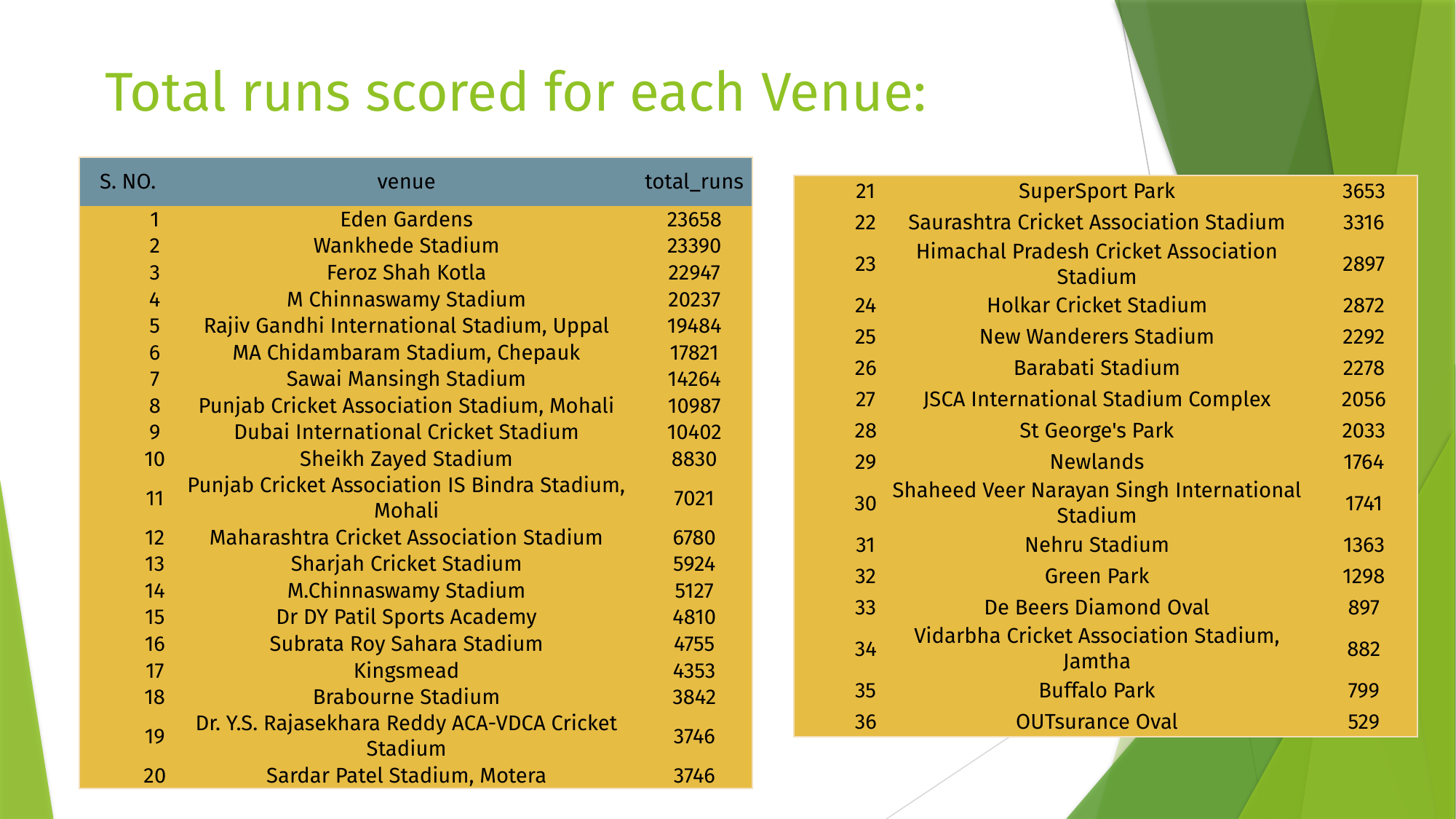

# Total runs scored for each Venue:
| S. NO. | venue | total\_runs |
| --- | --- | --- |
| 1 | Eden Gardens | 23658 |
| 2 | Wankhede Stadium | 23390 |
| 3 | Feroz Shah Kotla | 22947 |
| 4 | M Chinnaswamy Stadium | 20237 |
| 5 | Rajiv Gandhi International Stadium, Uppal | 19484 |
| 6 | MA Chidambaram Stadium, Chepauk | 17821 |
| 7 | Sawai Mansingh Stadium | 14264 |
| 8 | Punjab Cricket Association Stadium, Mohali | 10987 |
| 9 | Dubai International Cricket Stadium | 10402 |
| 10 | Sheikh Zayed Stadium | 8830 |
| 11 | Punjab Cricket Association IS Bindra Stadium, Mohali | 7021 |
| 12 | Maharashtra Cricket Association Stadium | 6780 |
| 13 | Sharjah Cricket Stadium | 5924 |
| 14 | M.Chinnaswamy Stadium | 5127 |
| 15 | Dr DY Patil Sports Academy | 4810 |
| 16 | Subrata Roy Sahara Stadium | 4755 |
| 17 | Kingsmead | 4353 |
| 18 | Brabourne Stadium | 3842 |
| 19 | Dr. Y.S. Rajasekhara Reddy ACA-VDCA Cricket Stadium | 3746 |
| 20 | Sardar Patel Stadium, Motera | 3746 |
| 21 | SuperSport Park | 3653 |
| --- | --- | --- |
| 22 | Saurashtra Cricket Association Stadium | 3316 |
| 23 | Himachal Pradesh Cricket Association Stadium | 2897 |
| 24 | Holkar Cricket Stadium | 2872 |
| 25 | New Wanderers Stadium | 2292 |
| 26 | Barabati Stadium | 2278 |
| 27 | JSCA International Stadium Complex | 2056 |
| 28 | St George's Park | 2033 |
| 29 | Newlands | 1764 |
| 30 | Shaheed Veer Narayan Singh International Stadium | 1741 |
| 31 | Nehru Stadium | 1363 |
| 32 | Green Park | 1298 |
| 33 | De Beers Diamond Oval | 897 |
| 34 | Vidarbha Cricket Association Stadium, Jamtha | 882 |
| 35 | Buffalo Park | 799 |
| 36 | OUTsurance Oval | 529 |